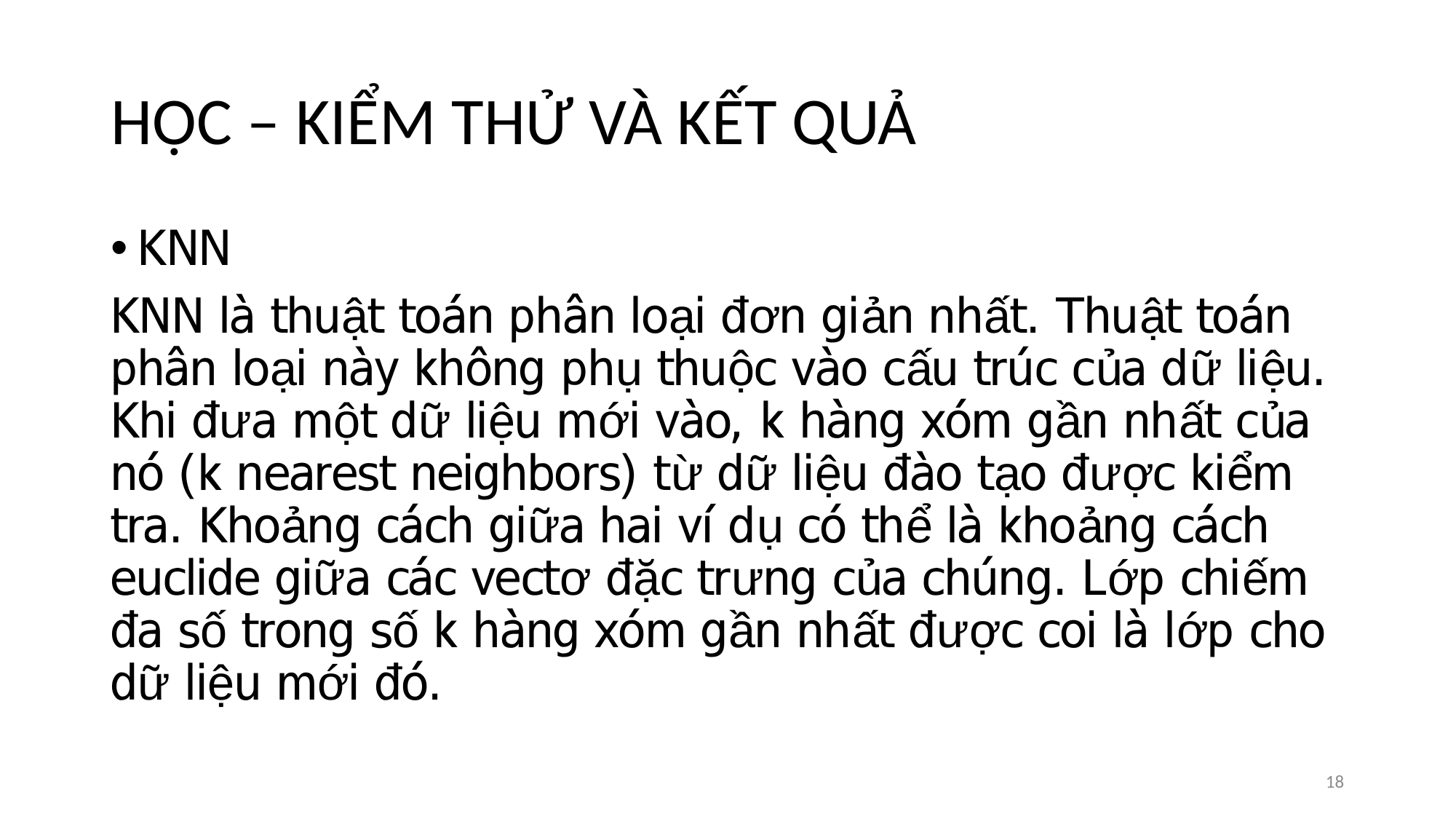

# HỌC – KIỂM THỬ VÀ KẾT QUẢ
KNN
KNN là thuật toán phân loại đơn giản nhất. Thuật toán phân loại này không phụ thuộc vào cấu trúc của dữ liệu. Khi đưa một dữ liệu mới vào, k hàng xóm gần nhất của nó (k nearest neighbors) từ dữ liệu đào tạo được kiểm tra. Khoảng cách giữa hai ví dụ có thể là khoảng cách euclide giữa các vectơ đặc trưng của chúng. Lớp chiếm đa số trong số k hàng xóm gần nhất được coi là lớp cho dữ liệu mới đó.

18